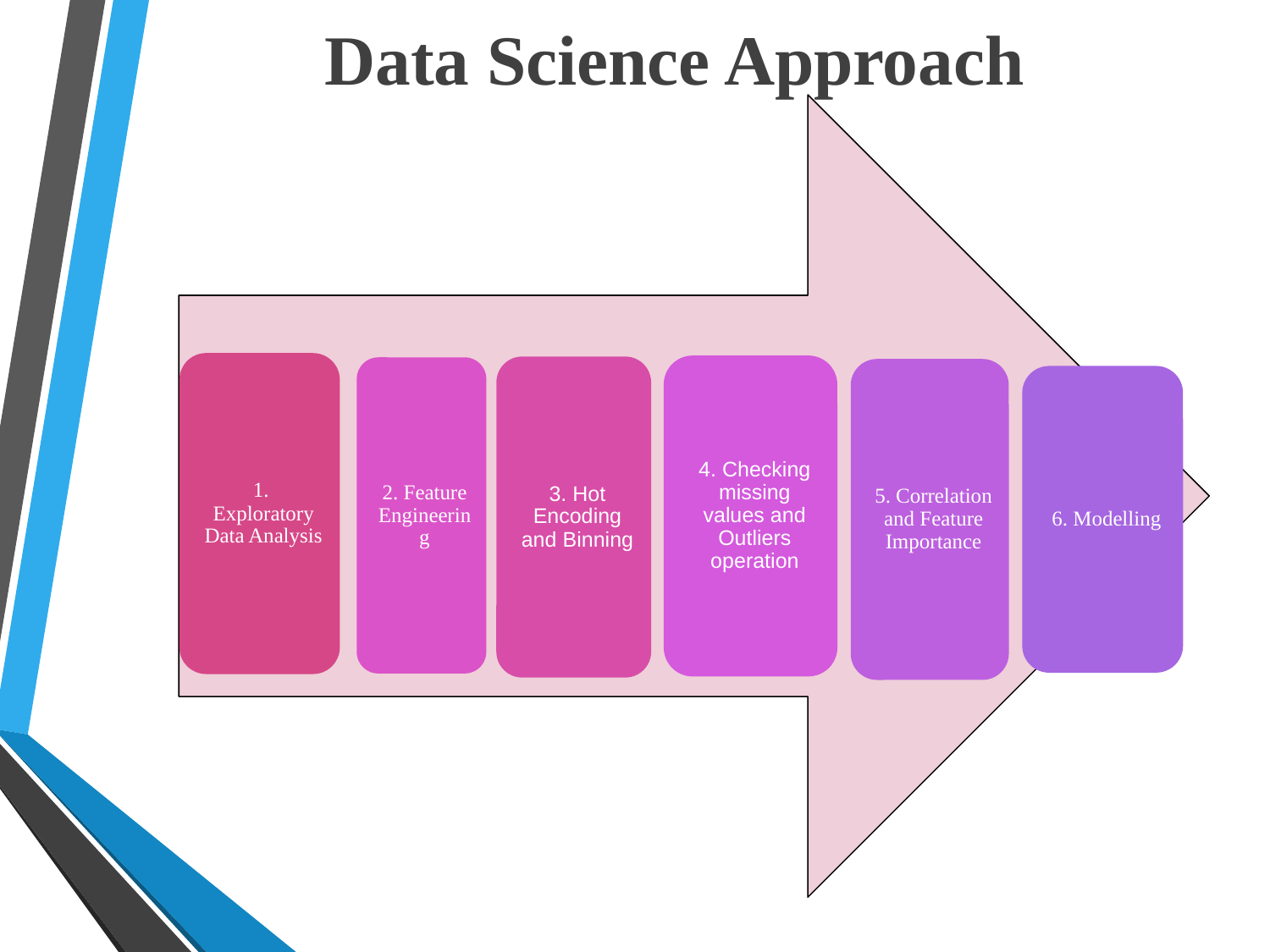

Data Science Approach

1.  Exploratory Data Analysis
3. Hot Encoding and Binning
2. Feature Engineering
4. Checking missing values and Outliers operation
5. Correlation and Feature Importance
6. Modelling